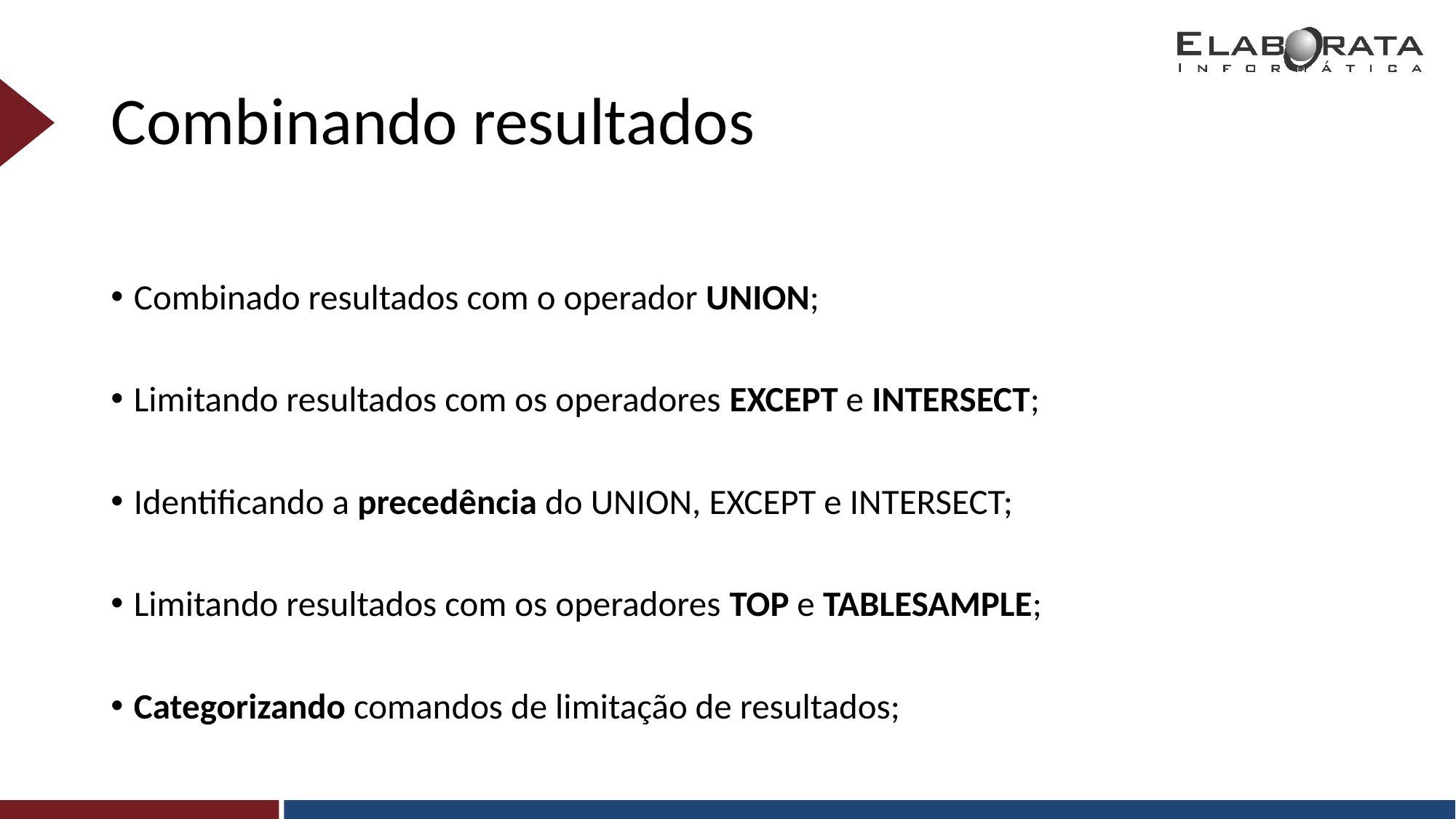

# Combinando resultados

Combinado resultados com o operador UNION;

Limitando resultados com os operadores EXCEPT e INTERSECT;

Identificando a precedência do UNION, EXCEPT e INTERSECT;

Limitando resultados com os operadores TOP e TABLESAMPLE;

Categorizando comandos de limitação de resultados;